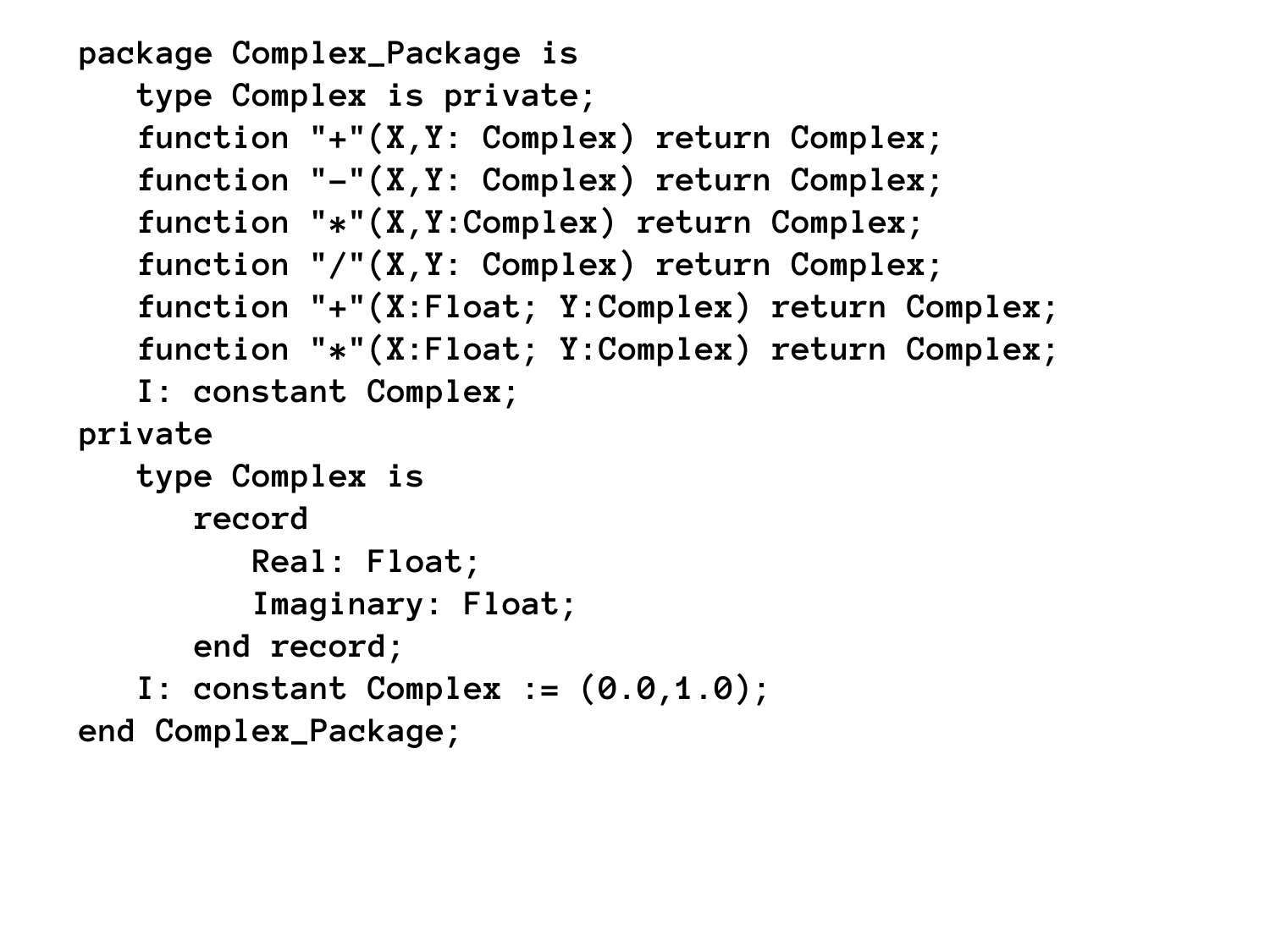

package Complex_Package is
   type Complex is private;
   function "+"(X,Y: Complex) return Complex;
   function "-"(X,Y: Complex) return Complex;
   function "*"(X,Y:Complex) return Complex;
   function "/"(X,Y: Complex) return Complex;
   function "+"(X:Float; Y:Complex) return Complex;
   function "*"(X:Float; Y:Complex) return Complex;
   I: constant Complex;
private
   type Complex is
      record
         Real: Float;
         Imaginary: Float;
      end record;
   I: constant Complex := (0.0,1.0);
end Complex_Package;